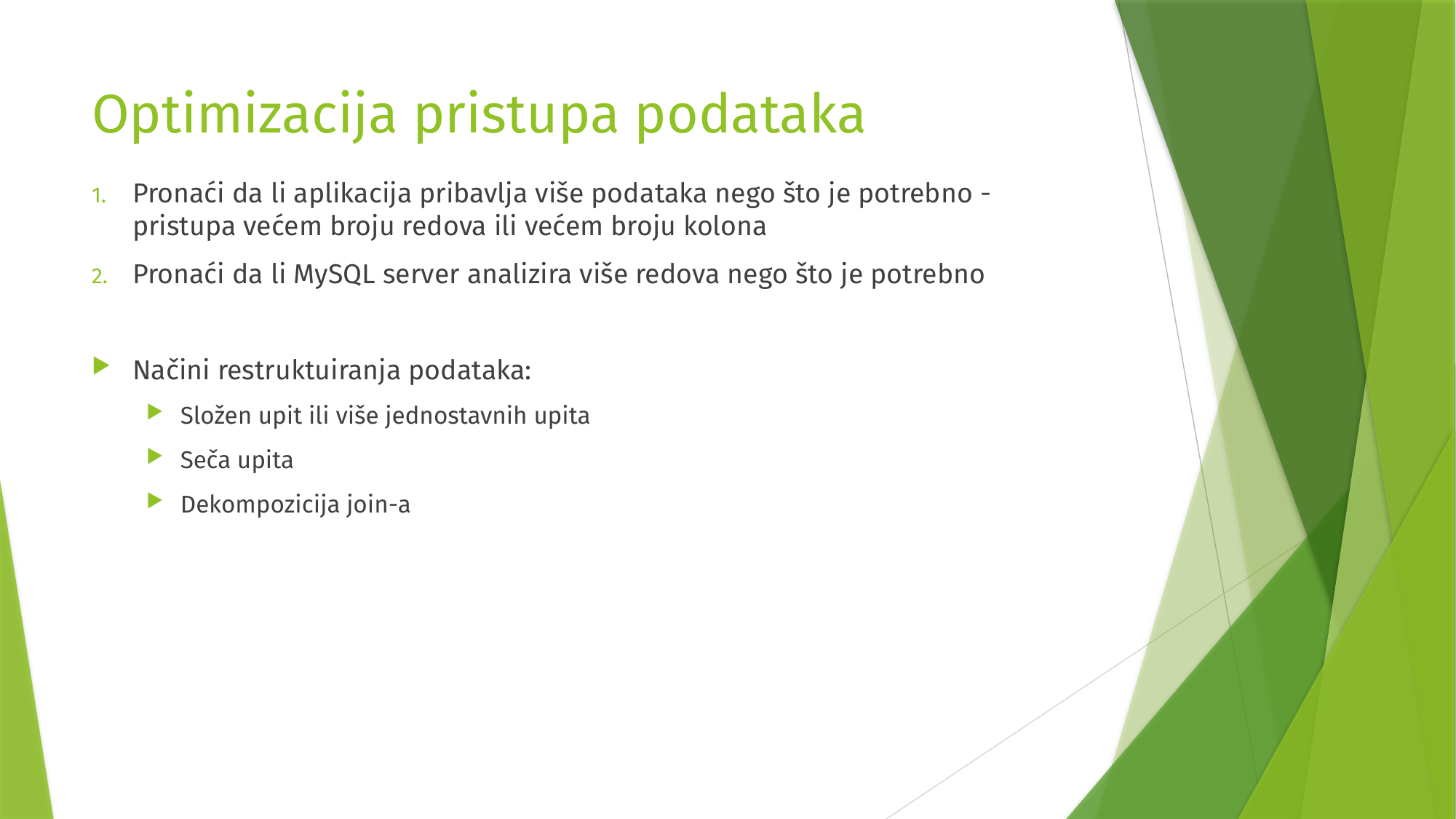

# Optimizacija pristupa podataka
Pronaći da li aplikacija pribavlja više podataka nego što je potrebno - pristupa većem broju redova ili većem broju kolona
Pronaći da li MySQL server analizira više redova nego što je potrebno

Načini restruktuiranja podataka:
Složen upit ili više jednostavnih upita
Seča upita
Dekompozicija join-a